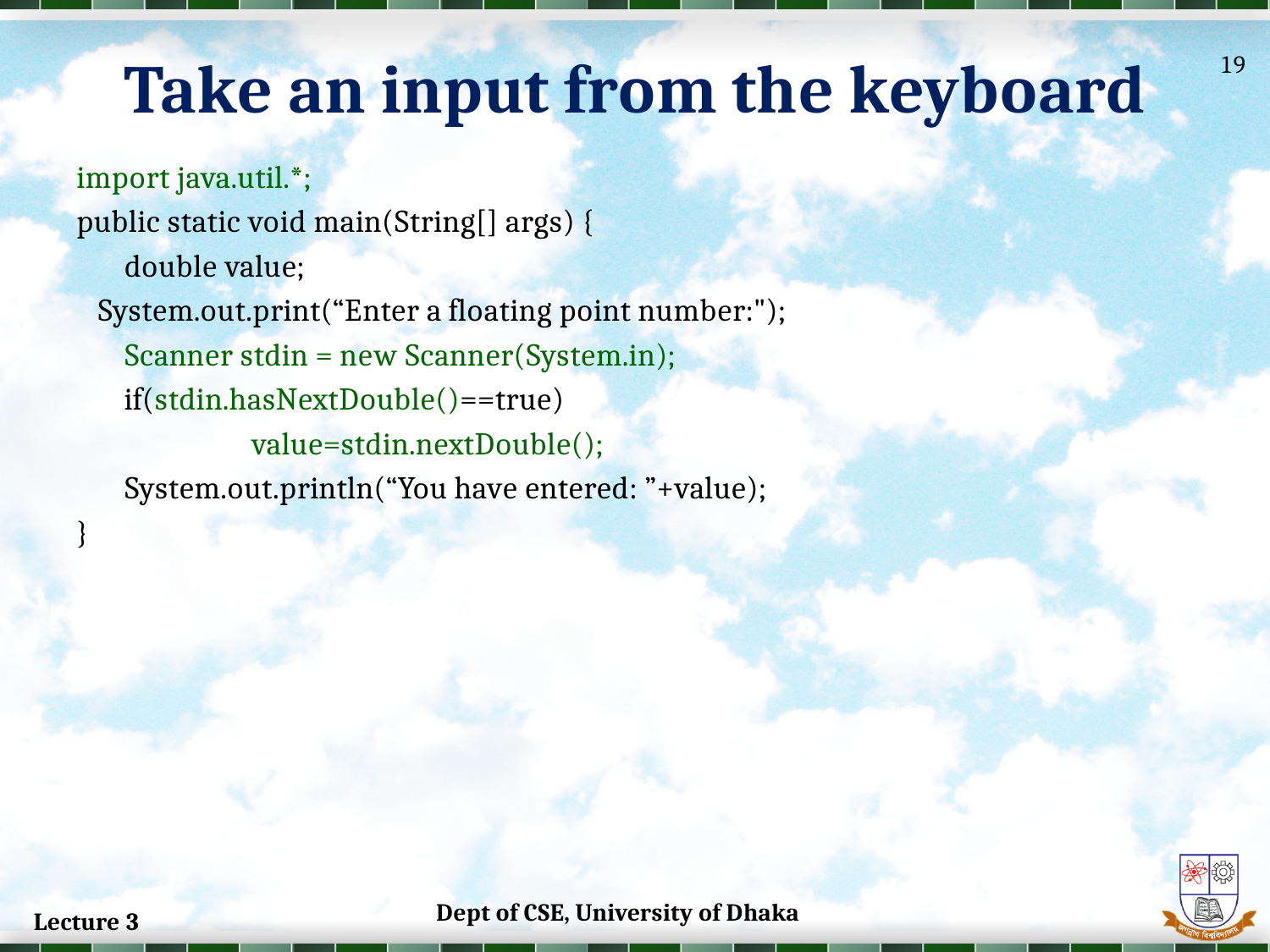

# Take an input from the keyboard
19
import java.util.*;
public static void main(String[] args) {
	double value;
   System.out.print(“Enter a floating point number:");
	Scanner stdin = new Scanner(System.in);
	if(stdin.hasNextDouble()==true)
		value=stdin.nextDouble();
	System.out.println(“You have entered: ”+value);
}

Dept of CSE, University of Dhaka